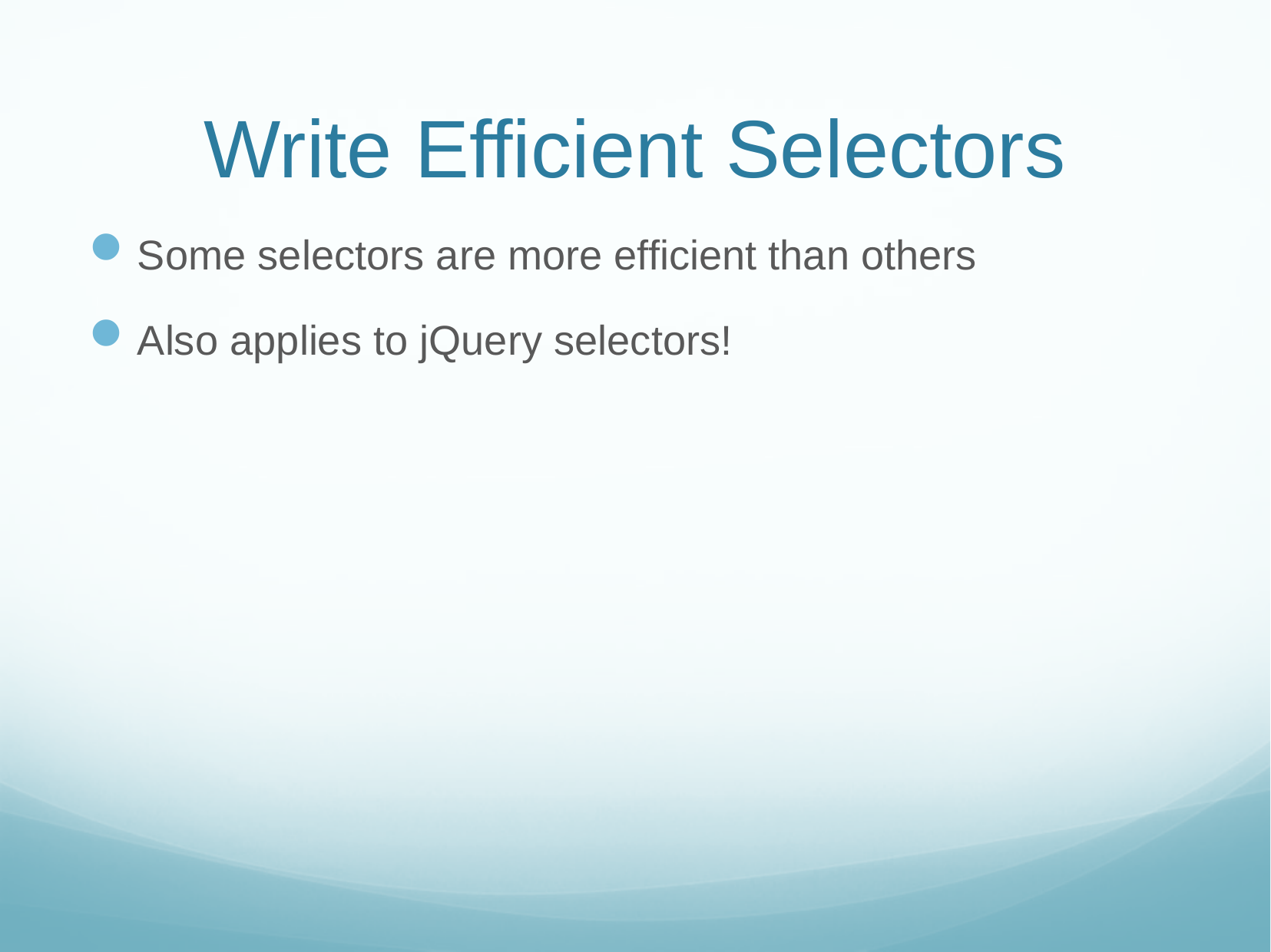

# Write Efficient Selectors
Some selectors are more efficient than others
Also applies to jQuery selectors!